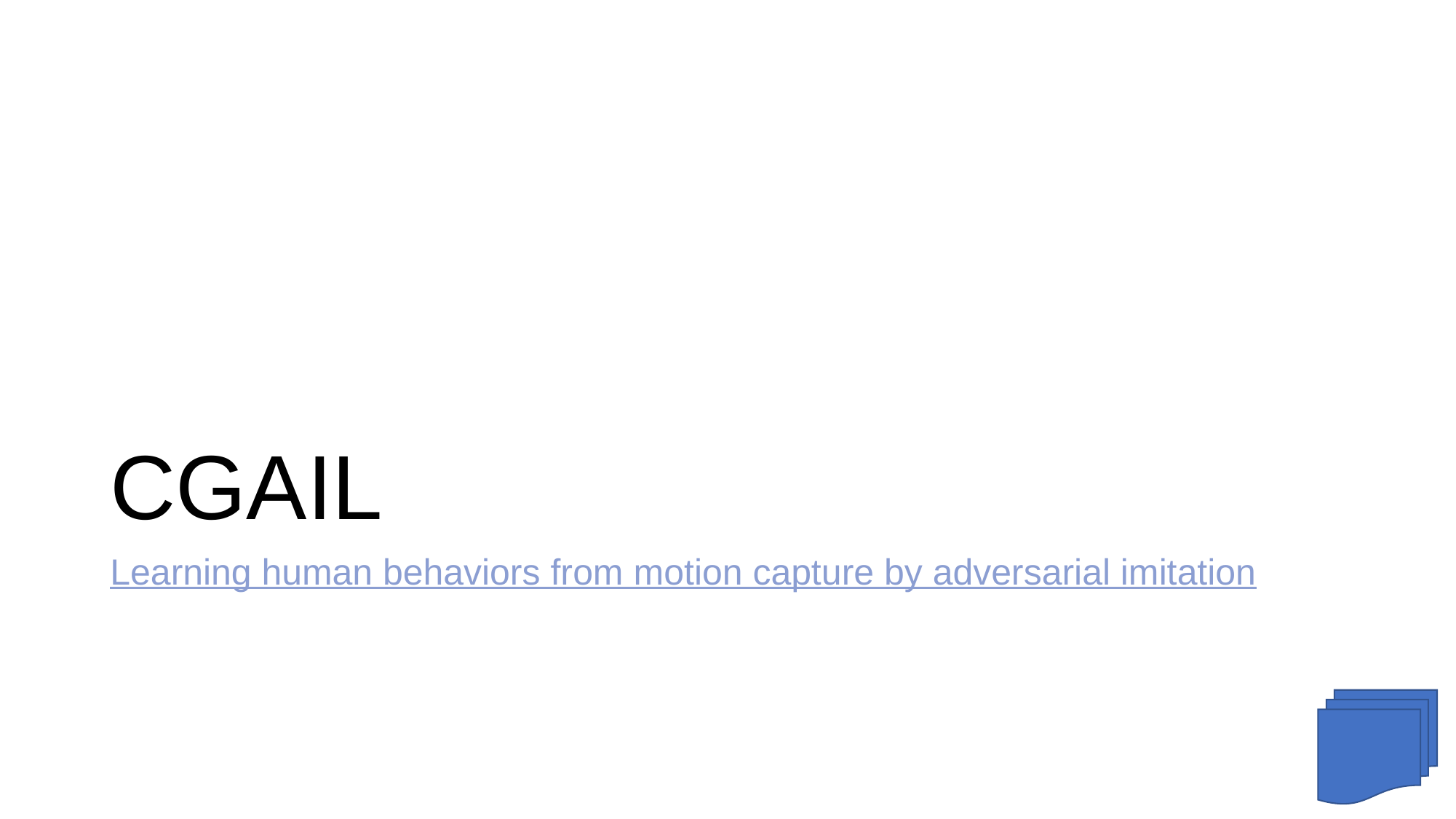

# CGAIL
Learning human behaviors from motion capture by adversarial imitation